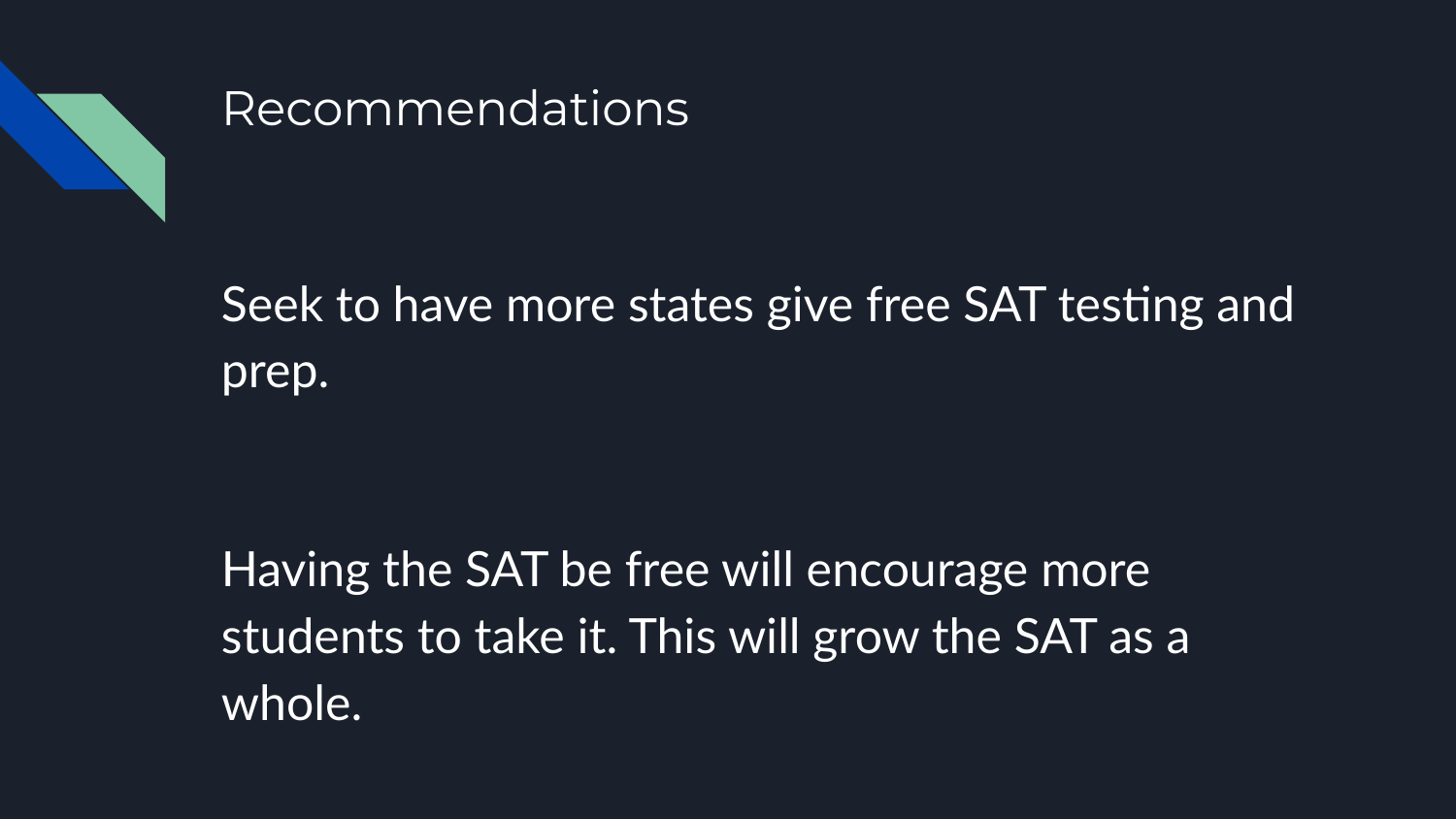

# Recommendations
Seek to have more states give free SAT testing and prep.

Having the SAT be free will encourage more students to take it. This will grow the SAT as a whole.